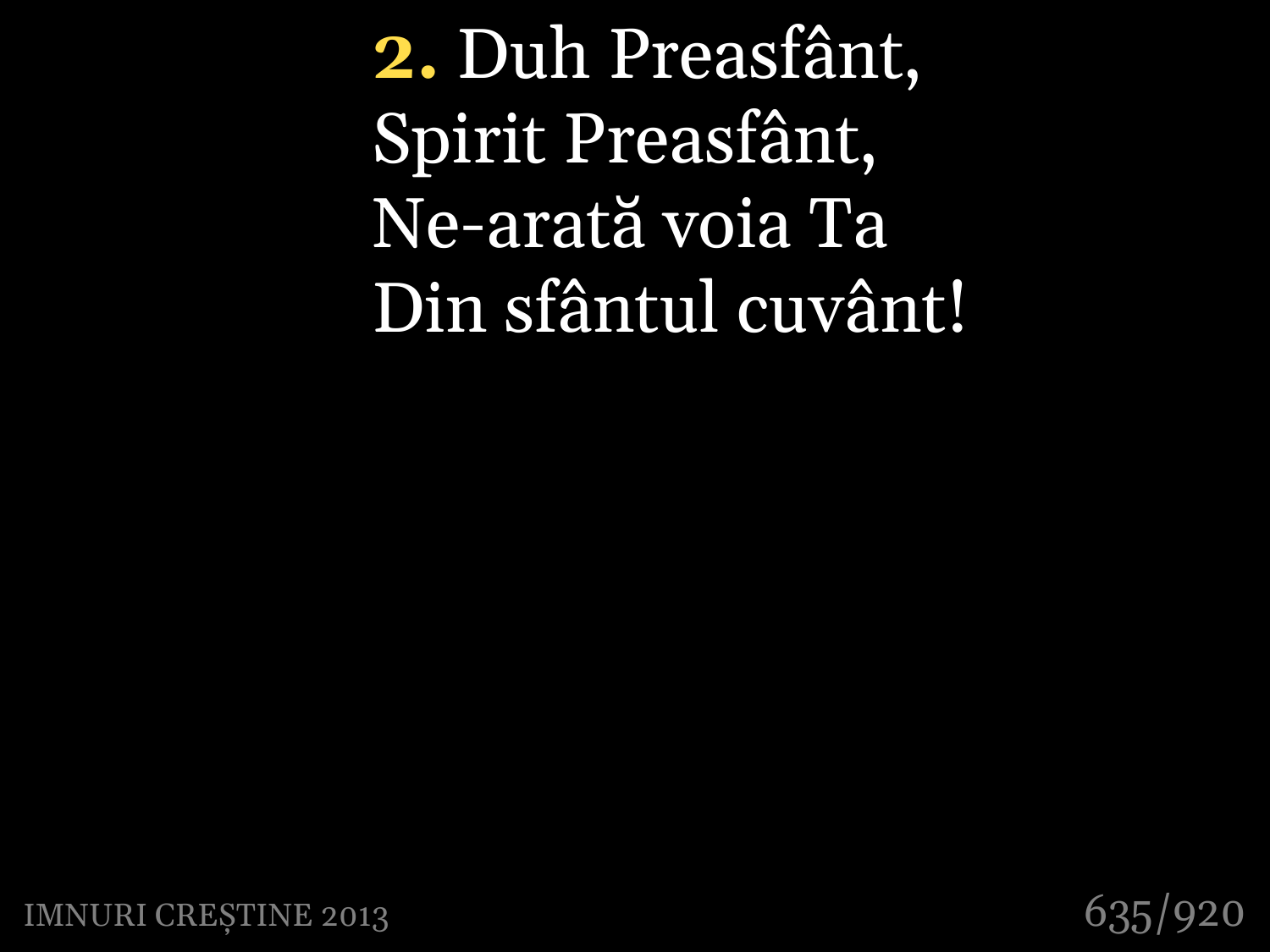

2. Duh Preasfânt,
Spirit Preasfânt,
Ne-arată voia Ta
Din sfântul cuvânt!
635/920
IMNURI CREȘTINE 2013